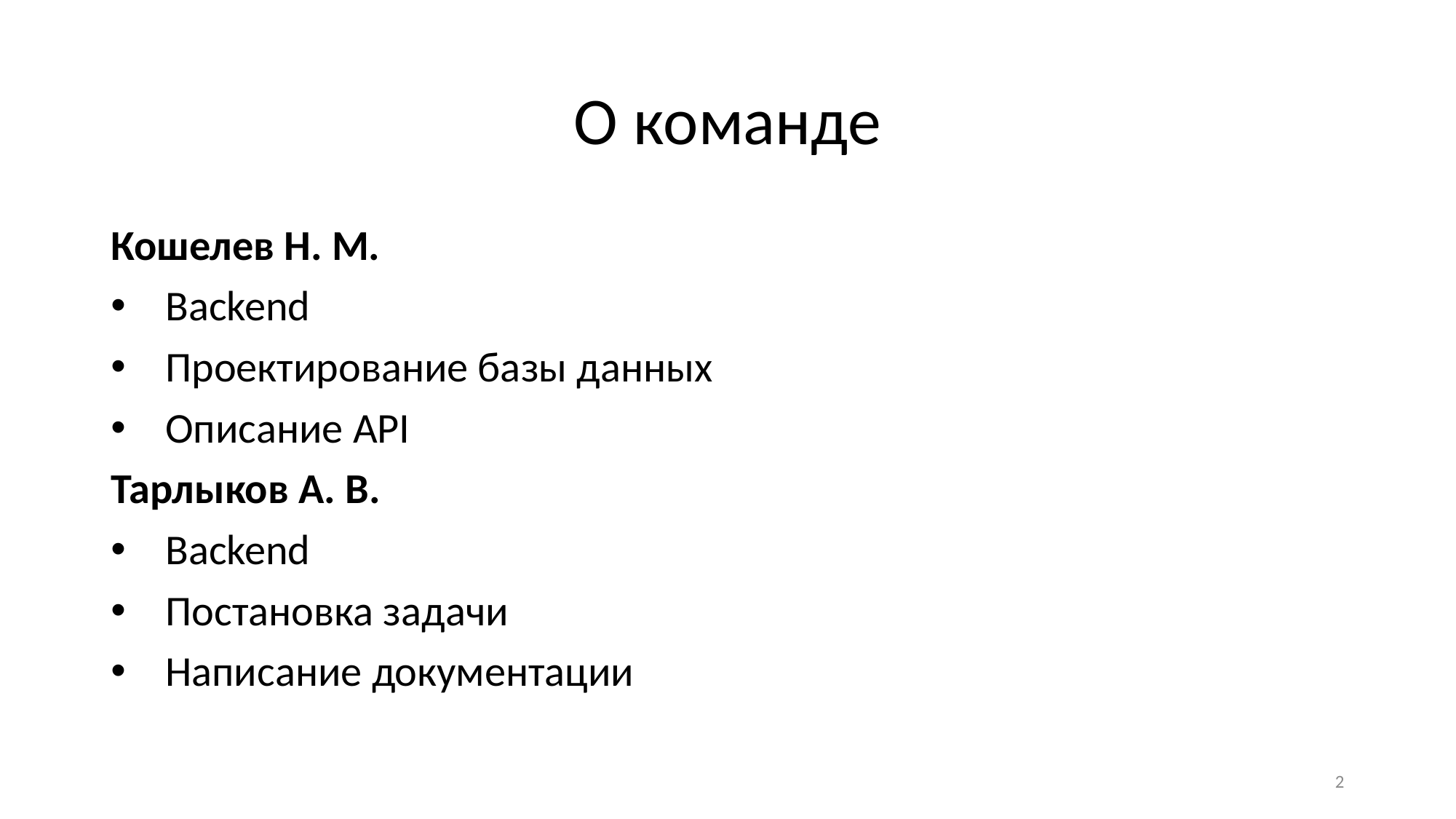

# О команде
Кошелев Н. М.
Backend
Проектирование базы данных
Описание API
Тарлыков А. В.
Backend
Постановка задачи
Написание документации
2